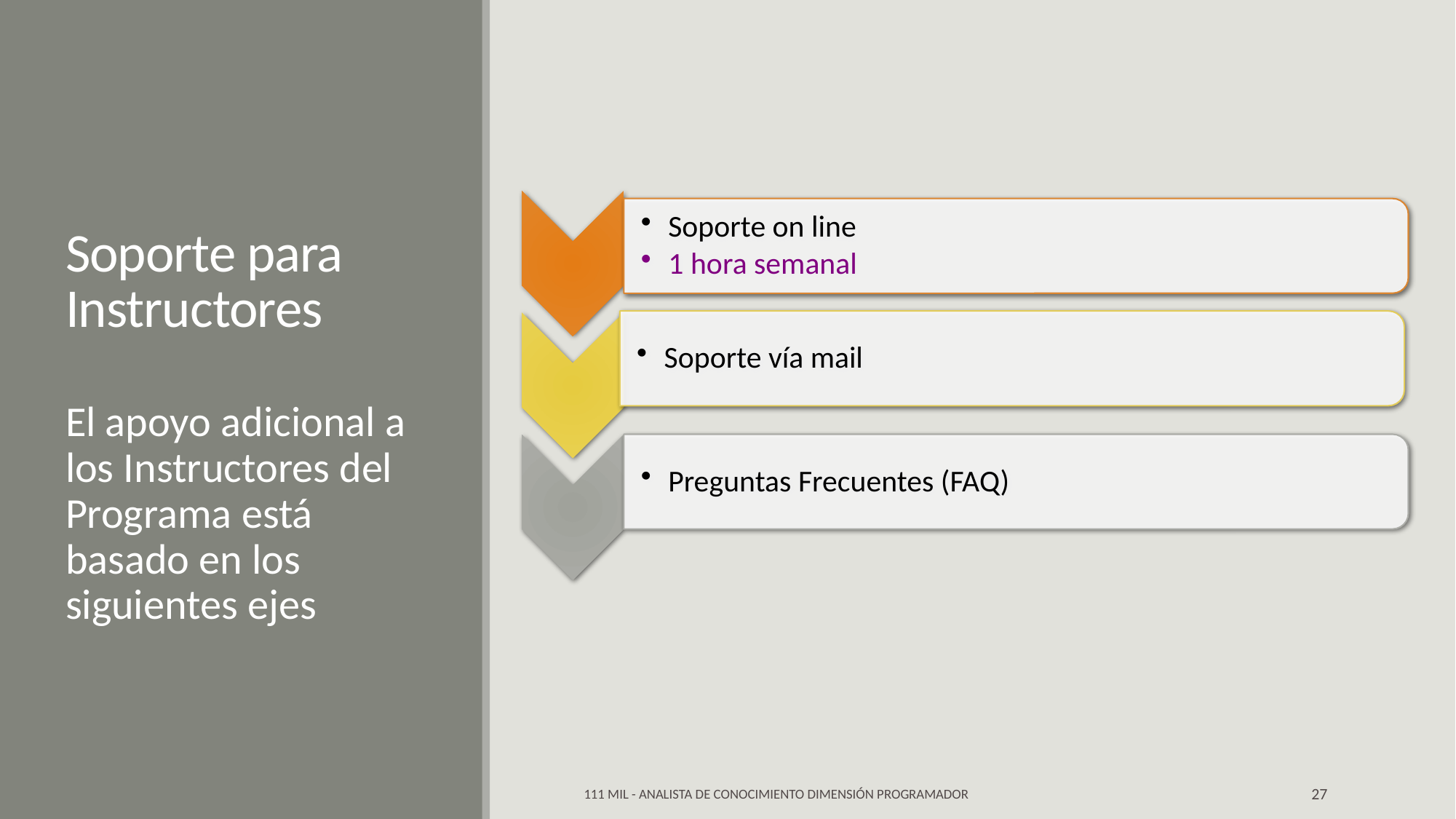

# Soporte para Instructores

Soporte on line
1 hora semanal

Soporte vía mail

Preguntas Frecuentes (FAQ)
El apoyo adicional a los Instructores del Programa está  basado en los siguientes ejes

111 Mil - Analista de Conocimiento Dimensión Programador
27